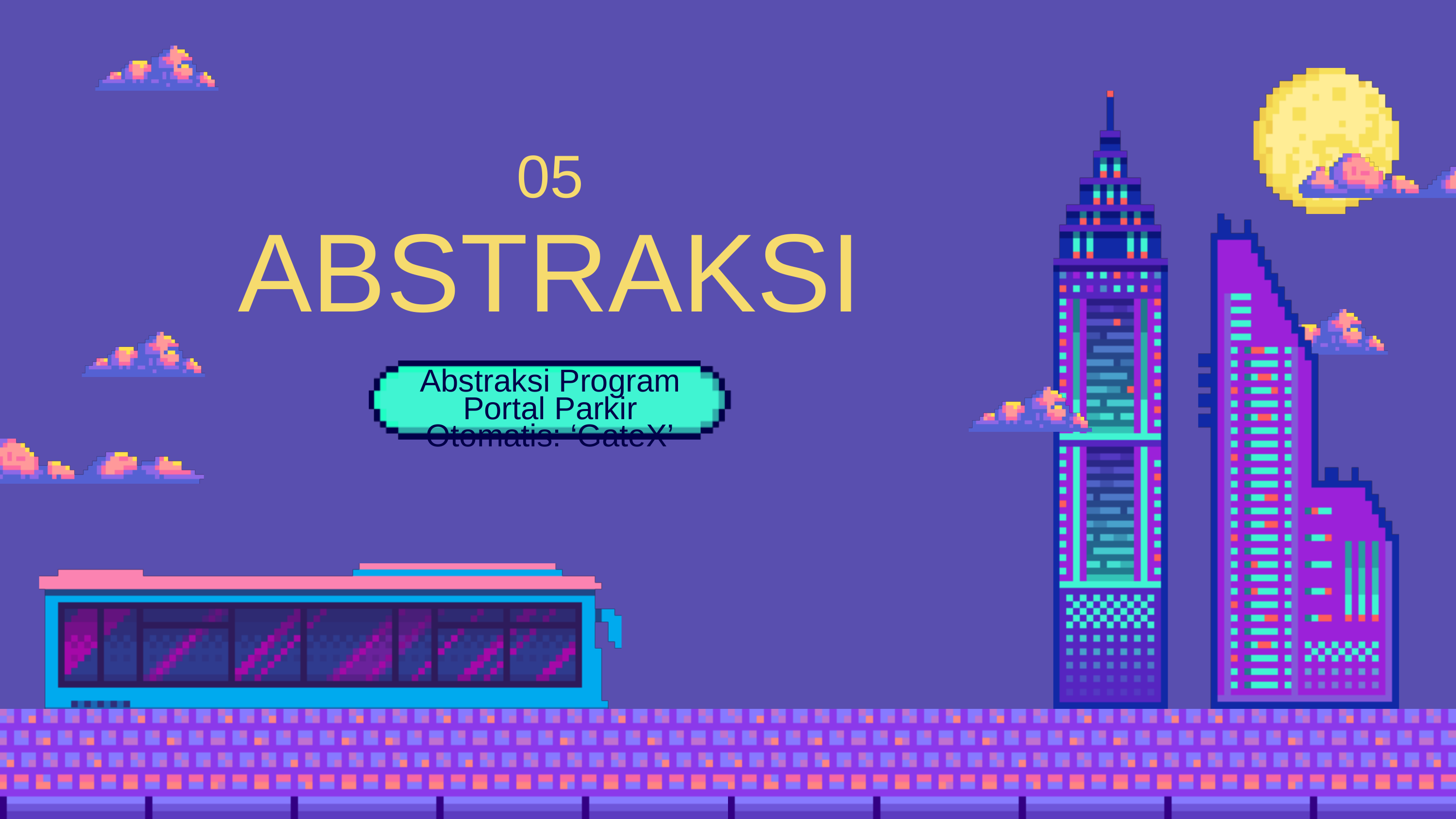

05
ABSTRAKSI

Abstraksi Program Portal Parkir Otomatis: ‘GateX’